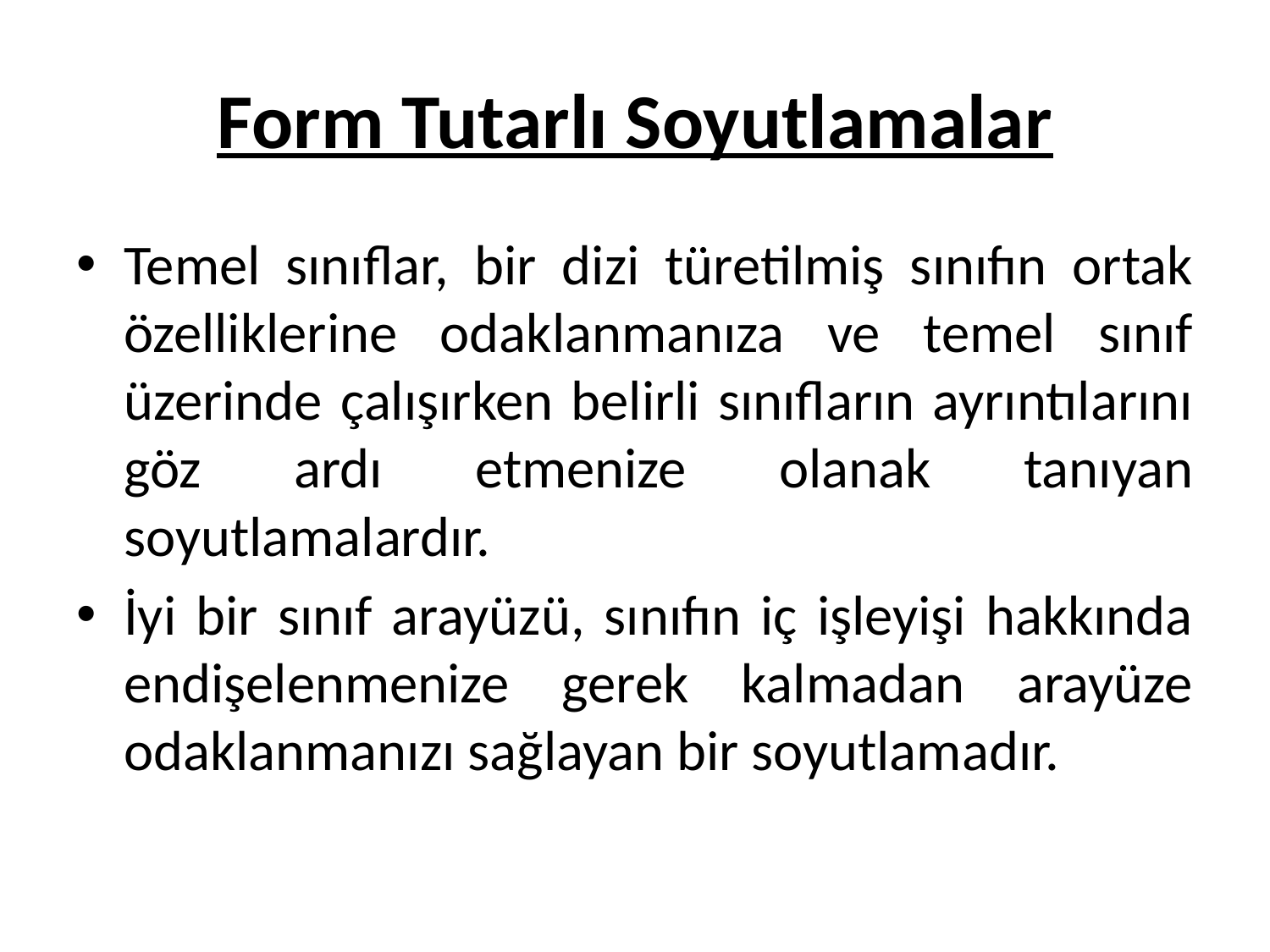

# Form Tutarlı Soyutlamalar
Temel sınıflar, bir dizi türetilmiş sınıfın ortak özelliklerine odaklanmanıza ve temel sınıf üzerinde çalışırken belirli sınıfların ayrıntılarını göz ardı etmenize olanak tanıyan soyutlamalardır.
İyi bir sınıf arayüzü, sınıfın iç işleyişi hakkında endişelenmenize gerek kalmadan arayüze odaklanmanızı sağlayan bir soyutlamadır.